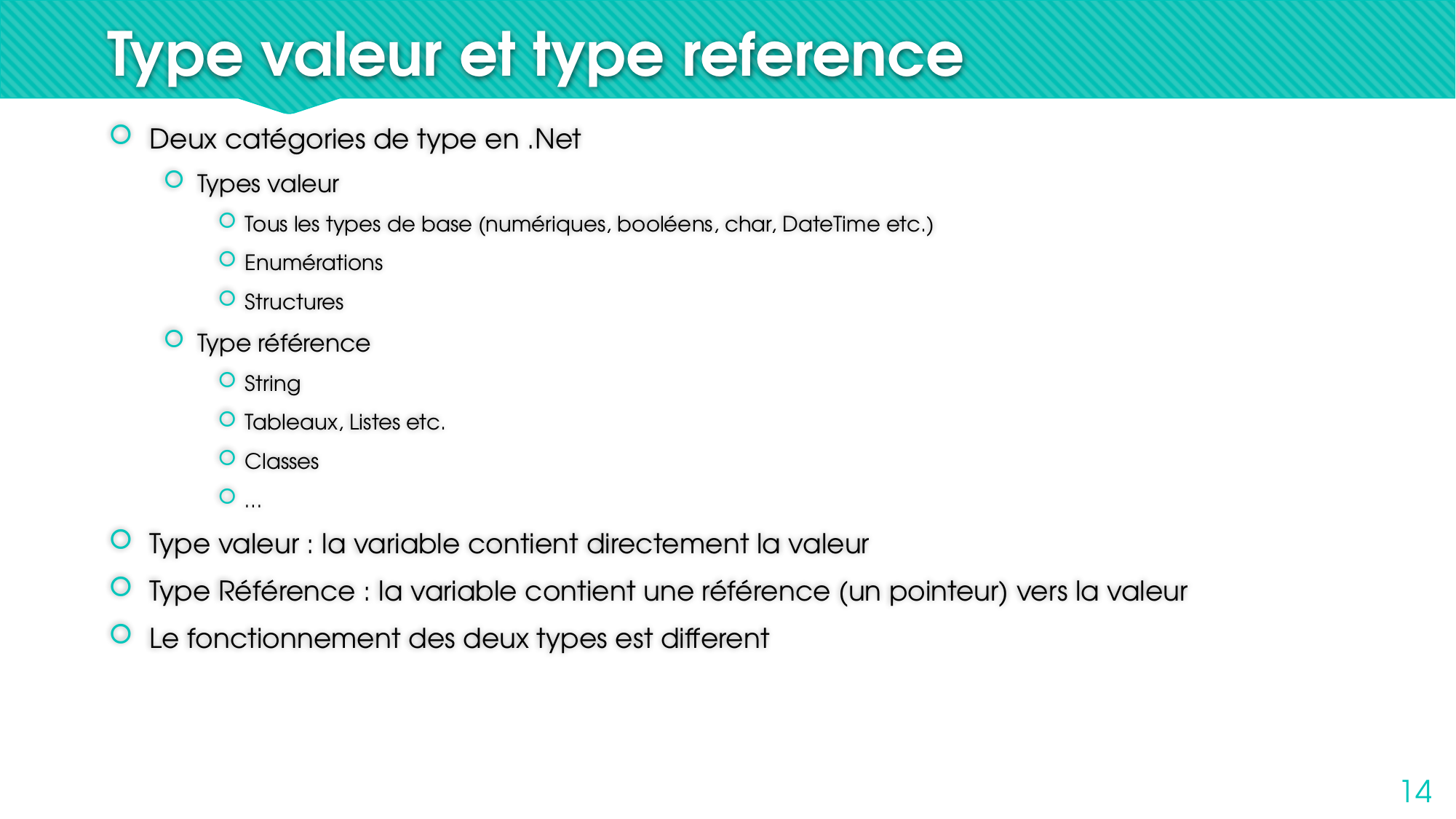

# Type valeur et type reference
Deux catégories de type en .Net
Types valeur
Tous les types de base (numériques, booléens, char, DateTime etc.)
Enumérations
Structures
Type référence
String
Tableaux, Listes etc.
Classes
…
Type valeur : la variable contient directement la valeur
Type Référence : la variable contient une référence (un pointeur) vers la valeur
Le fonctionnement des deux types est different
14